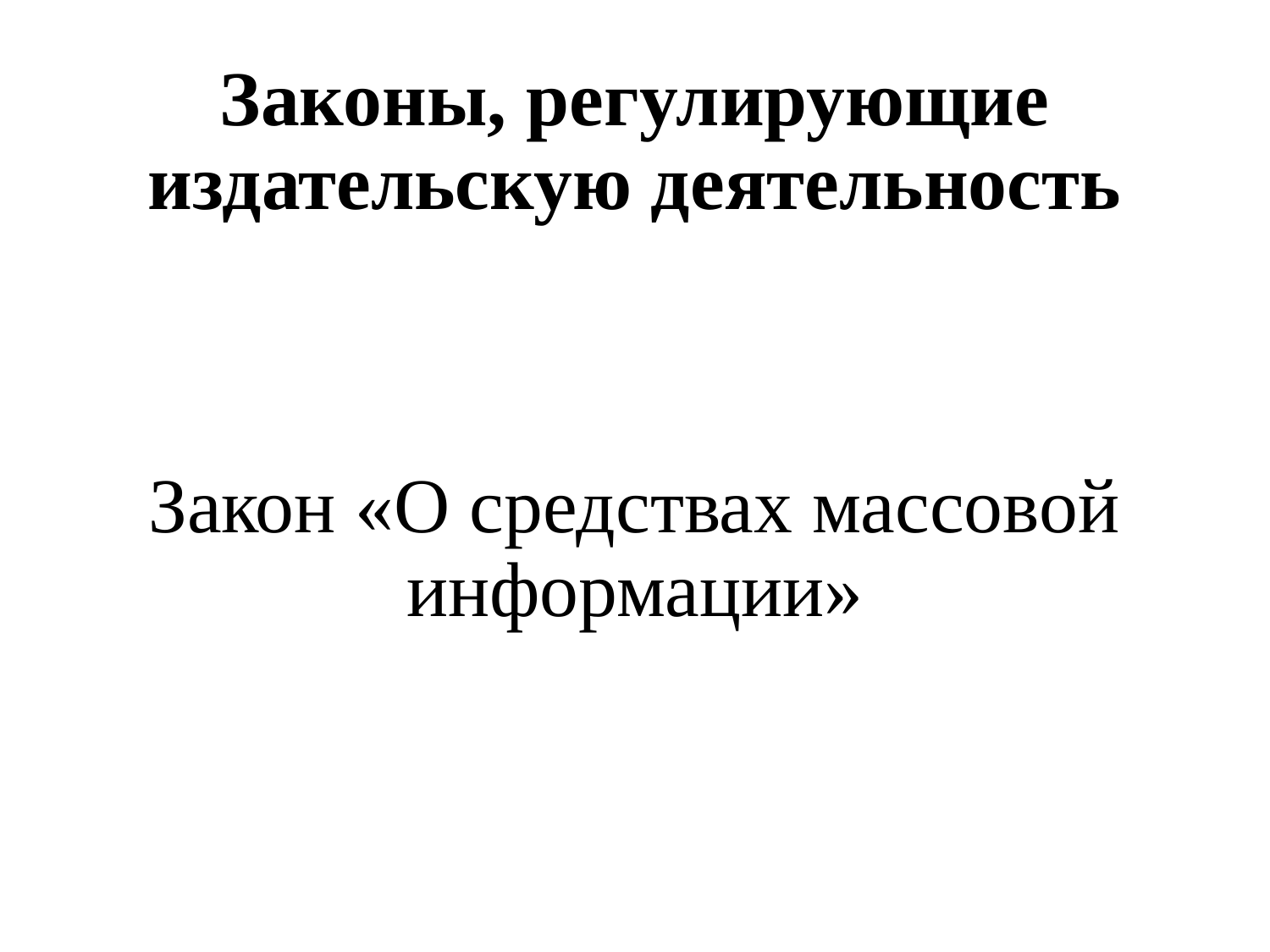

# Законы, регулирующие издательскую деятельность
Закон «О средствах массовой информации»